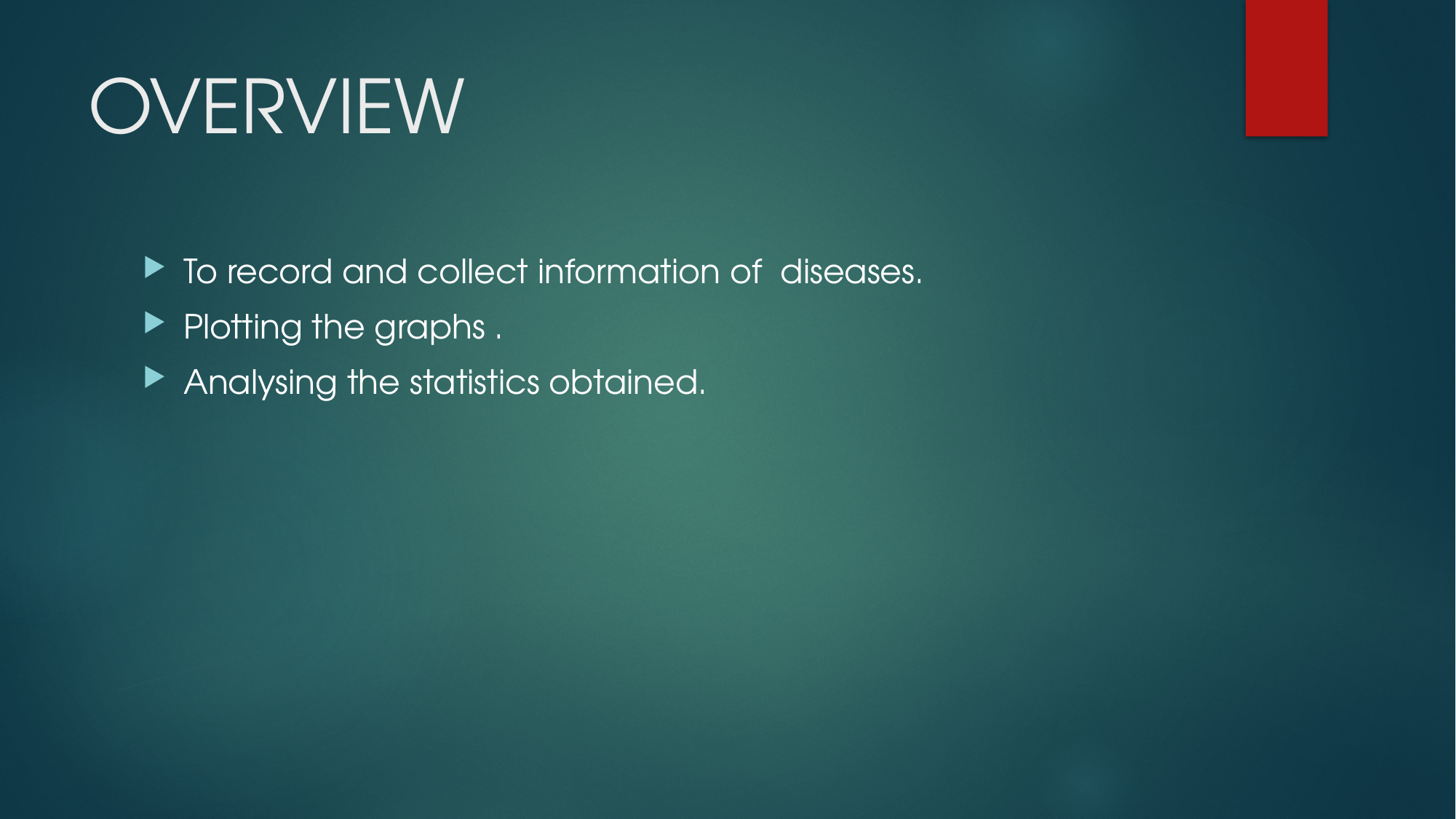

# OVERVIEW
To record and collect information of  diseases.
Plotting the graphs .
Analysing the statistics obtained.